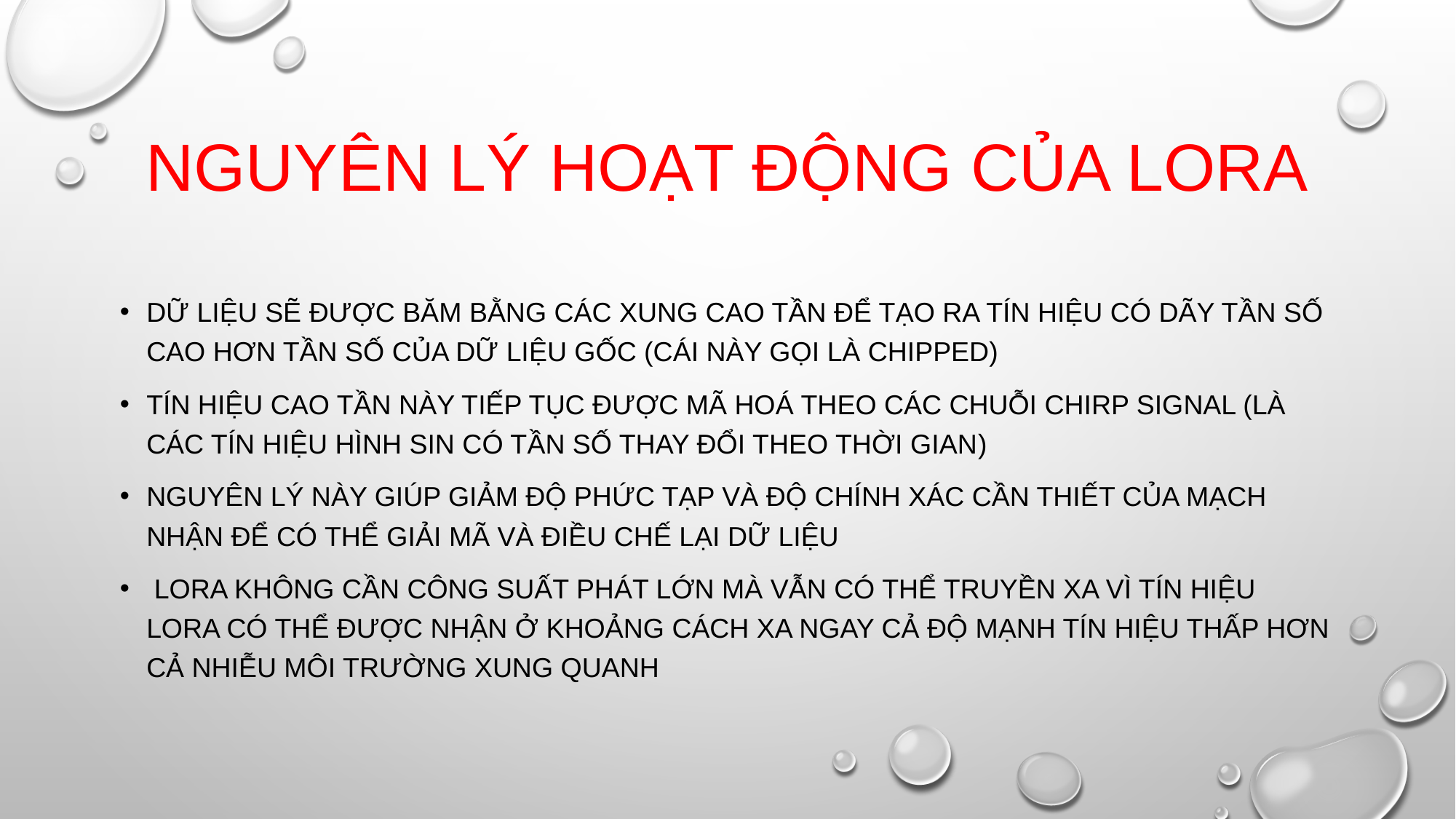

# Nguyên lý hoạt động của LoRa
dữ liệu sẽ được băm bằng các xung cao tần để tạo ra tín hiệu có dãy tần số cao hơn tần số của dữ liệu gốc (cái này gọi là chipped)
tín hiệu cao tần này tiếp tục được mã hoá theo các chuỗi chirp signal (là các tín hiệu hình sin có tần số thay đổi theo thời gian)
nguyên lý này giúp giảm độ phức tạp và độ chính xác cần thiết của mạch nhận để có thể giải mã và điều chế lại dữ liệu
 LoRa không cần công suất phát lớn mà vẫn có thể truyền xa vì tín hiệu Lora có thể được nhận ở khoảng cách xa ngay cả độ mạnh tín hiệu thấp hơn cả nhiễu môi trường xung quanh